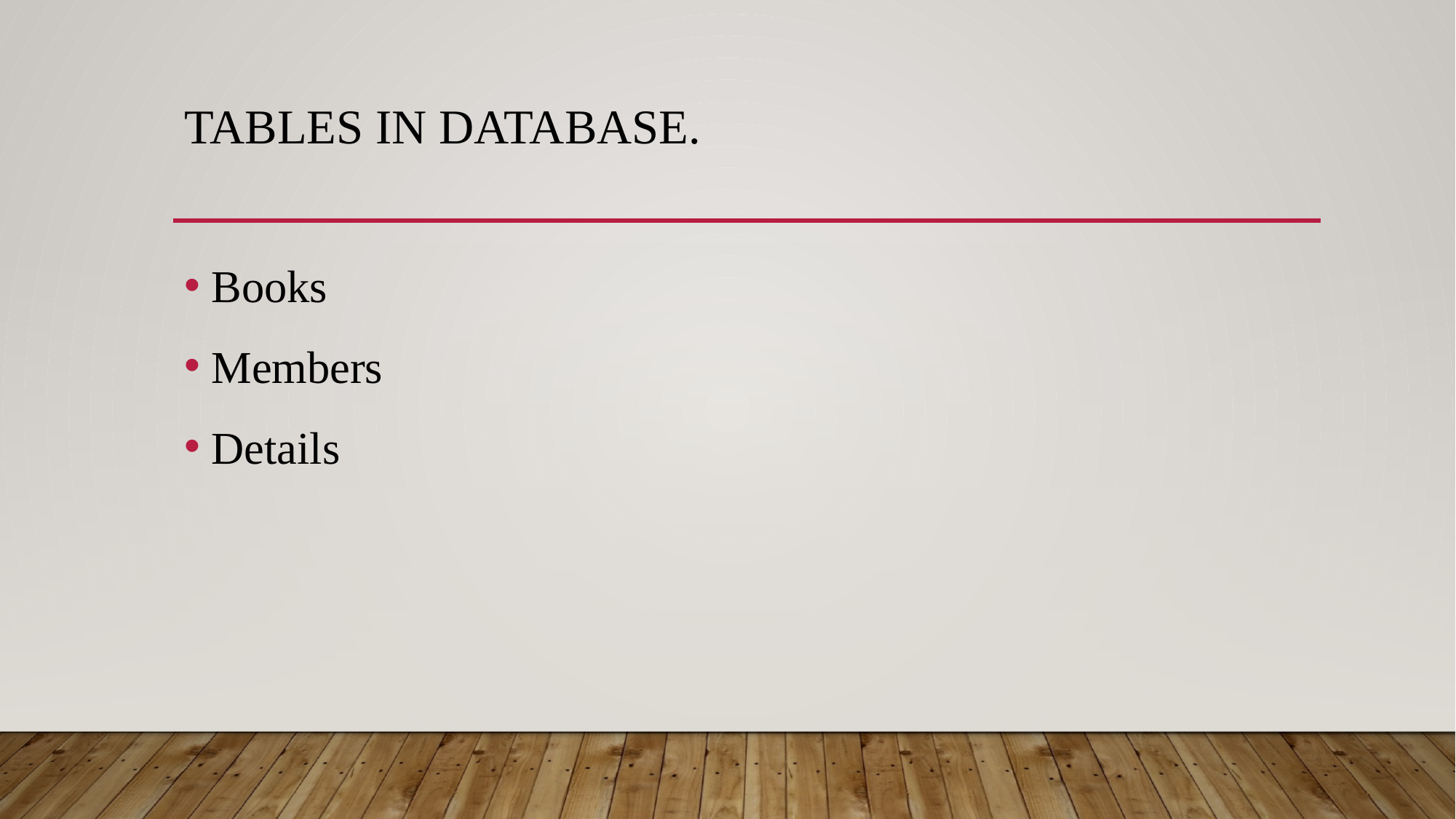

# Tables in DataBase.
Books
Members
Details